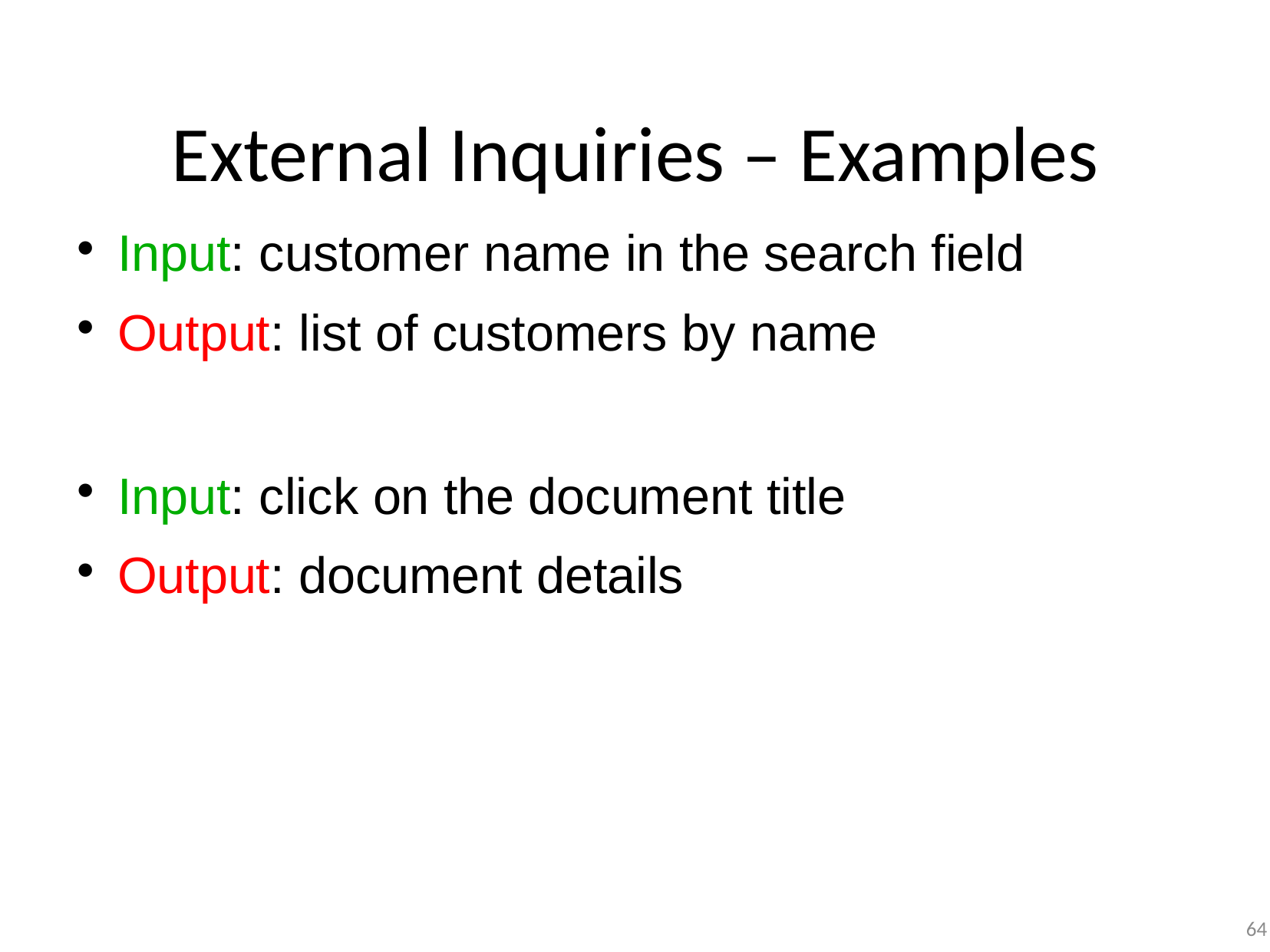

# External Inquiries – Examples
Input: customer name in the search field
Output: list of customers by name

Input: click on the document title
Output: document details
64